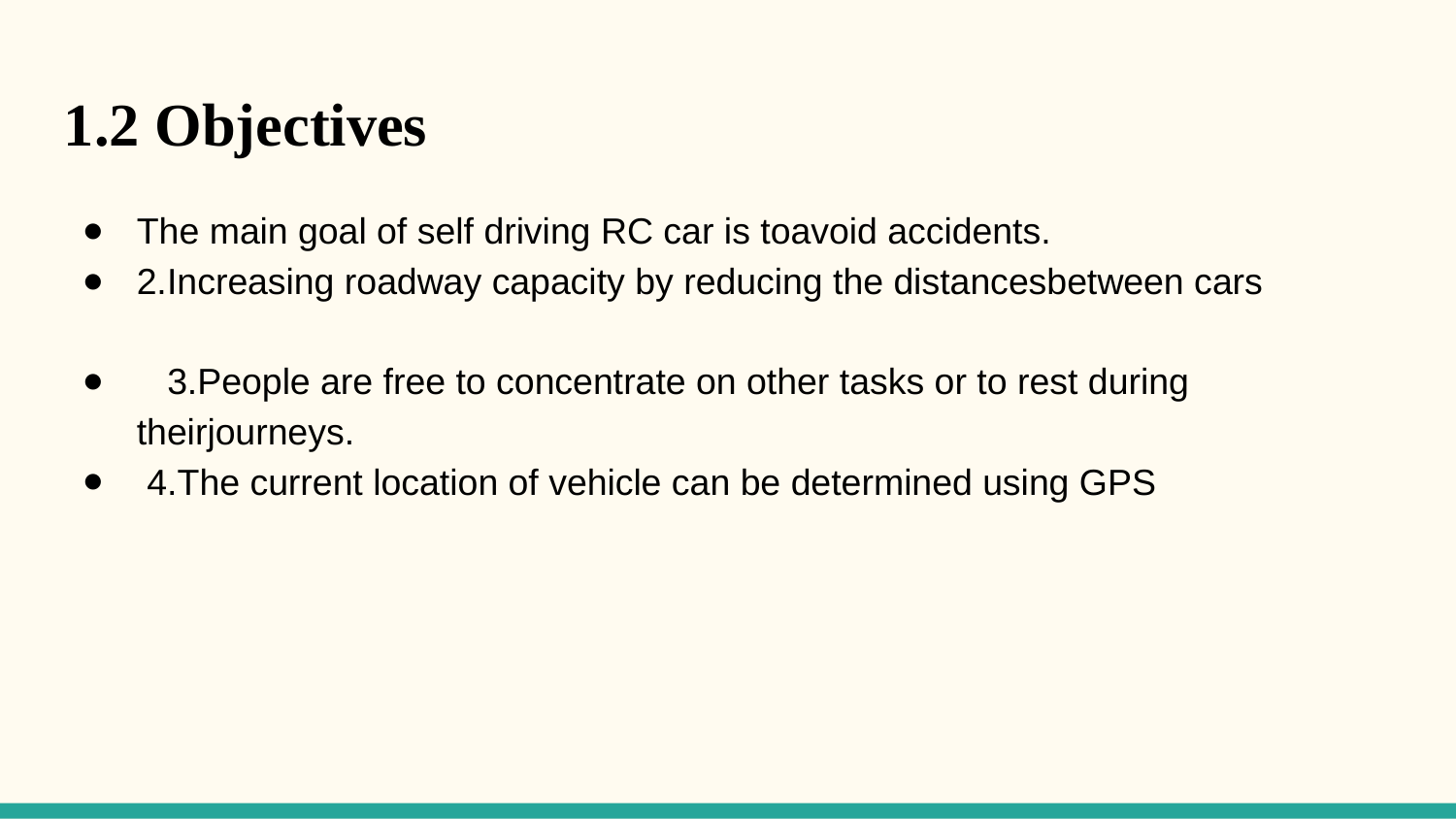

1.2 Objectives
The main goal of self driving RC car is toavoid accidents.
2.Increasing roadway capacity by reducing the distancesbetween cars
   3.People are free to concentrate on other tasks or to rest during theirjourneys.
 4.The current location of vehicle can be determined using GPS